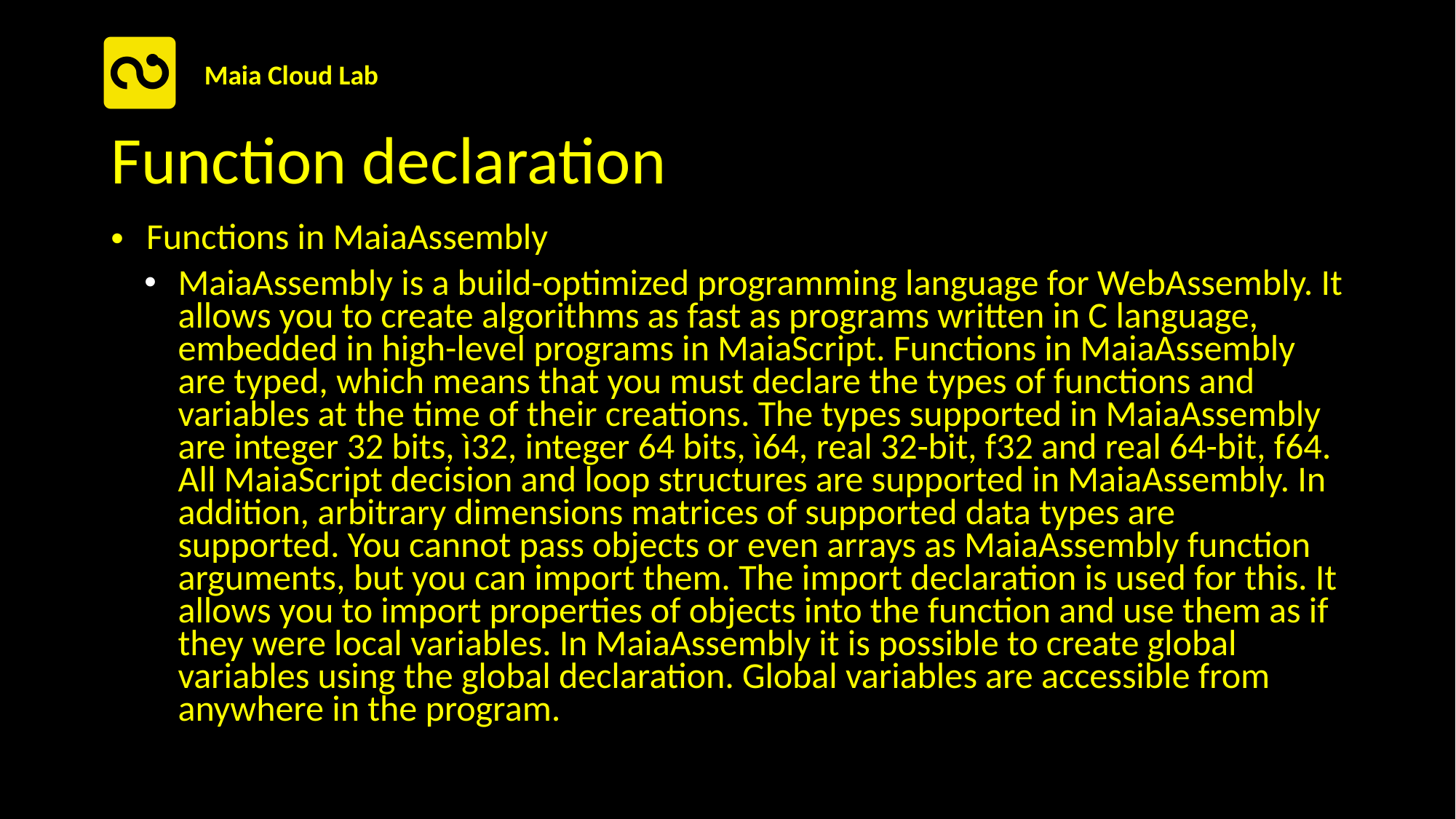

Function declaration
Functions in MaiaAssembly
MaiaAssembly is a build-optimized programming language for WebAssembly. It allows you to create algorithms as fast as programs written in C language, embedded in high-level programs in MaiaScript. Functions in MaiaAssembly are typed, which means that you must declare the types of functions and variables at the time of their creations. The types supported in MaiaAssembly are integer 32 bits, ì32, integer 64 bits, ì64, real 32-bit, f32 and real 64-bit, f64. All MaiaScript decision and loop structures are supported in MaiaAssembly. In addition, arbitrary dimensions matrices of supported data types are supported. You cannot pass objects or even arrays as MaiaAssembly function arguments, but you can import them. The import declaration is used for this. It allows you to import properties of objects into the function and use them as if they were local variables. In MaiaAssembly it is possible to create global variables using the global declaration. Global variables are accessible from anywhere in the program.